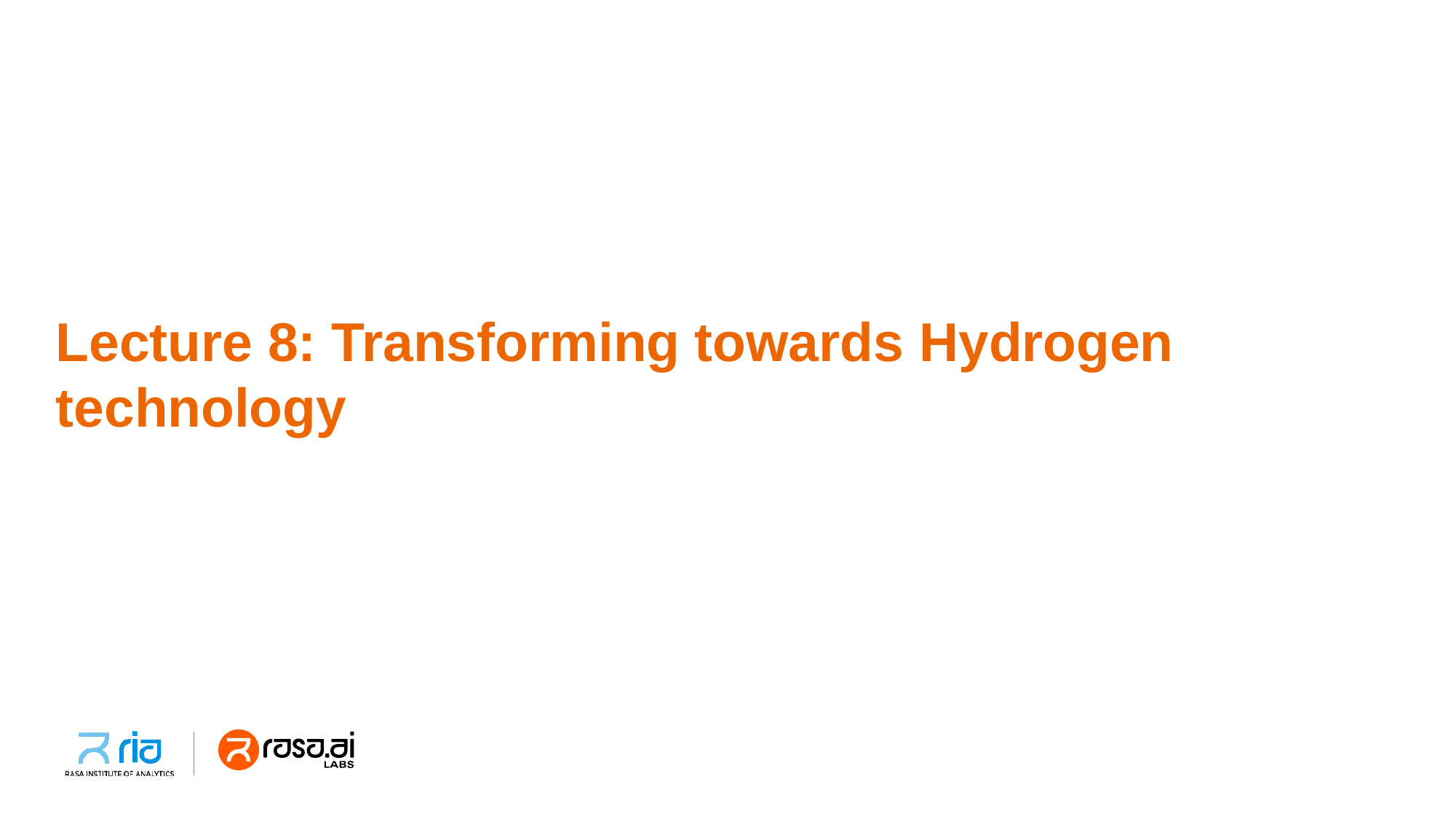

# Lecture 8: Transforming towards Hydrogen technology